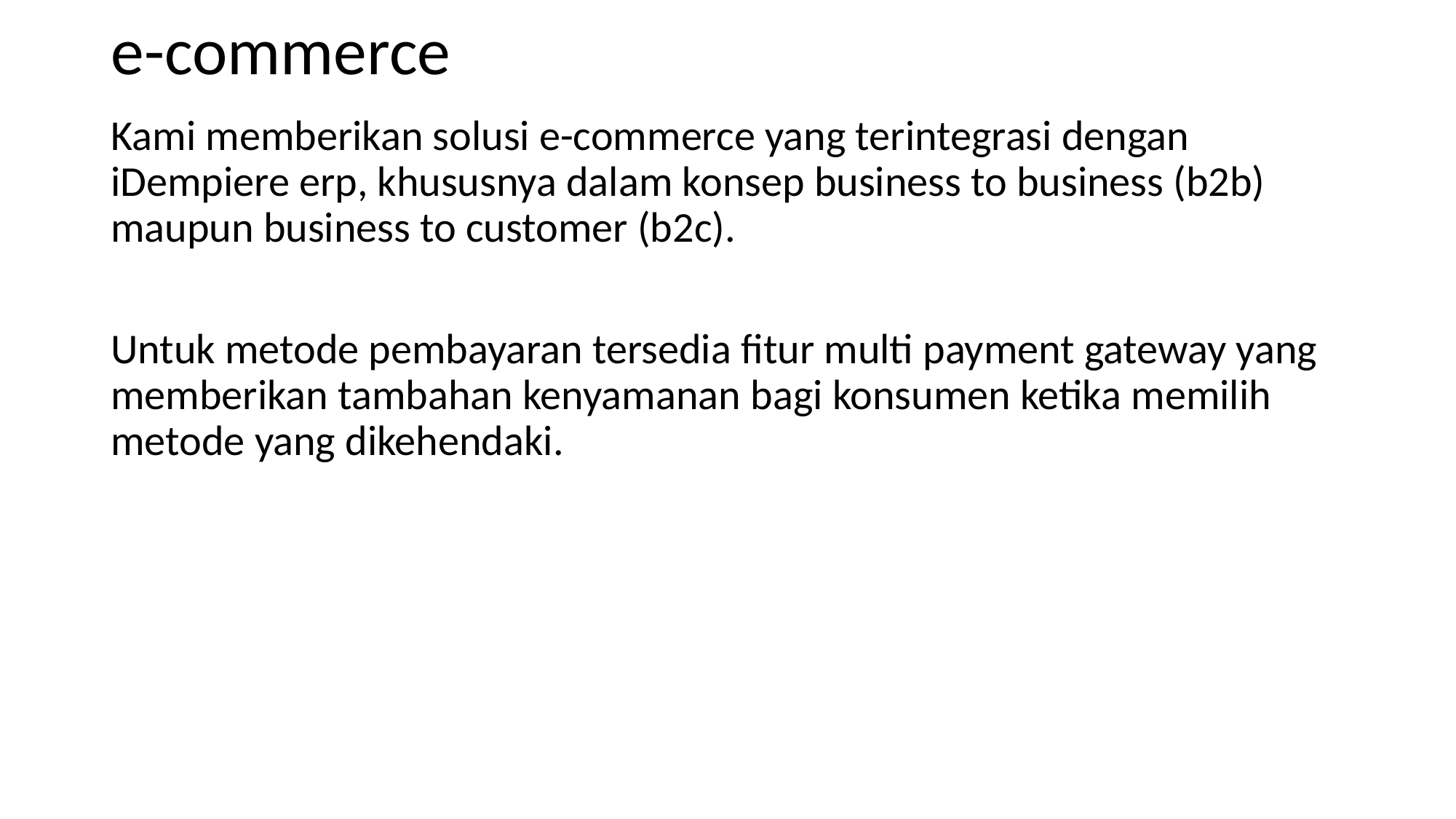

# e-commerce
Kami memberikan solusi e-commerce yang terintegrasi dengan iDempiere erp, khususnya dalam konsep business to business (b2b) maupun business to customer (b2c).

Untuk metode pembayaran tersedia fitur multi payment gateway yang memberikan tambahan kenyamanan bagi konsumen ketika memilih metode yang dikehendaki.